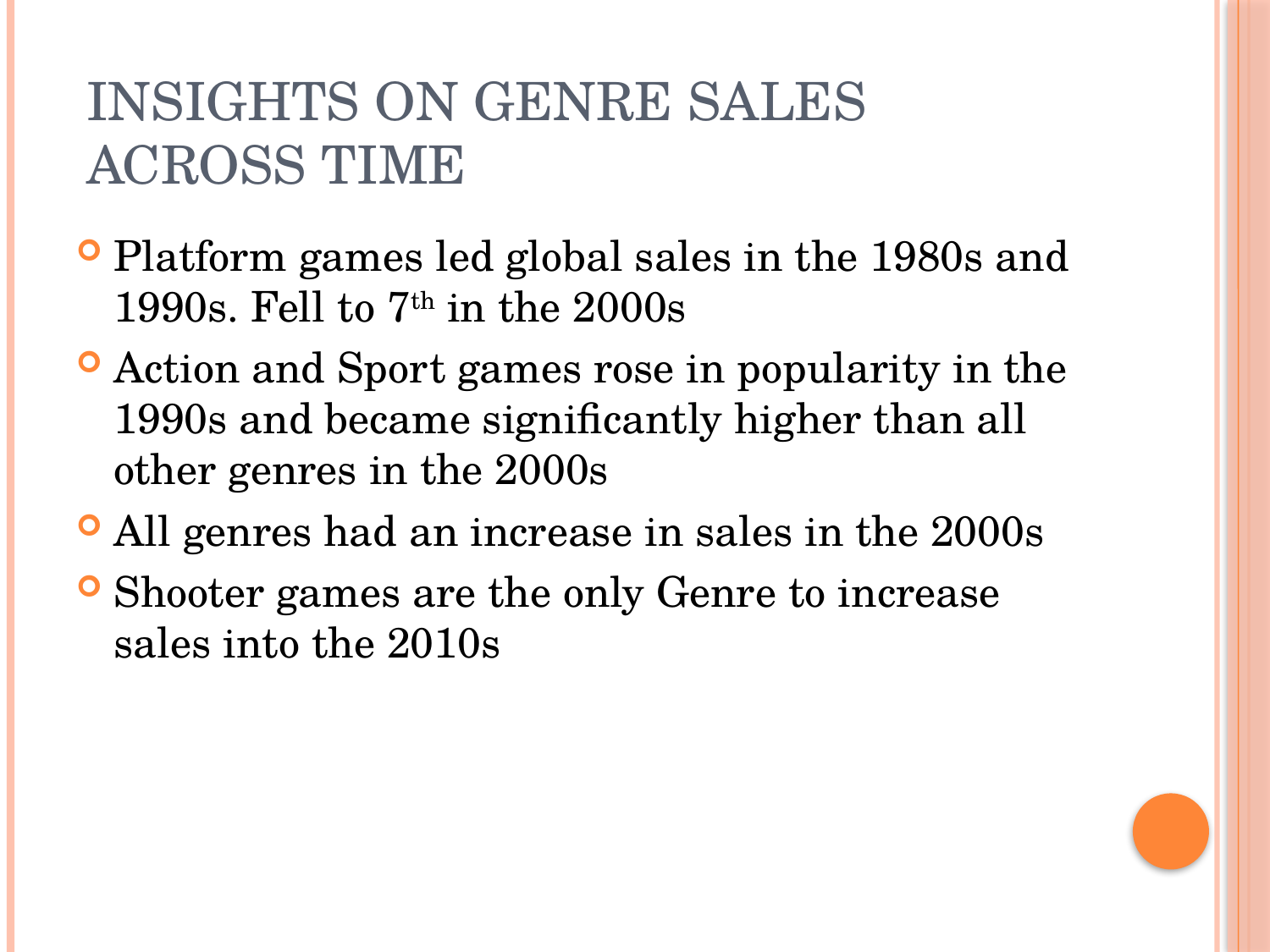

# Insights on Genre Sales Across Time
Platform games led global sales in the 1980s and 1990s. Fell to 7th in the 2000s
Action and Sport games rose in popularity in the 1990s and became significantly higher than all other genres in the 2000s
All genres had an increase in sales in the 2000s
Shooter games are the only Genre to increase sales into the 2010s